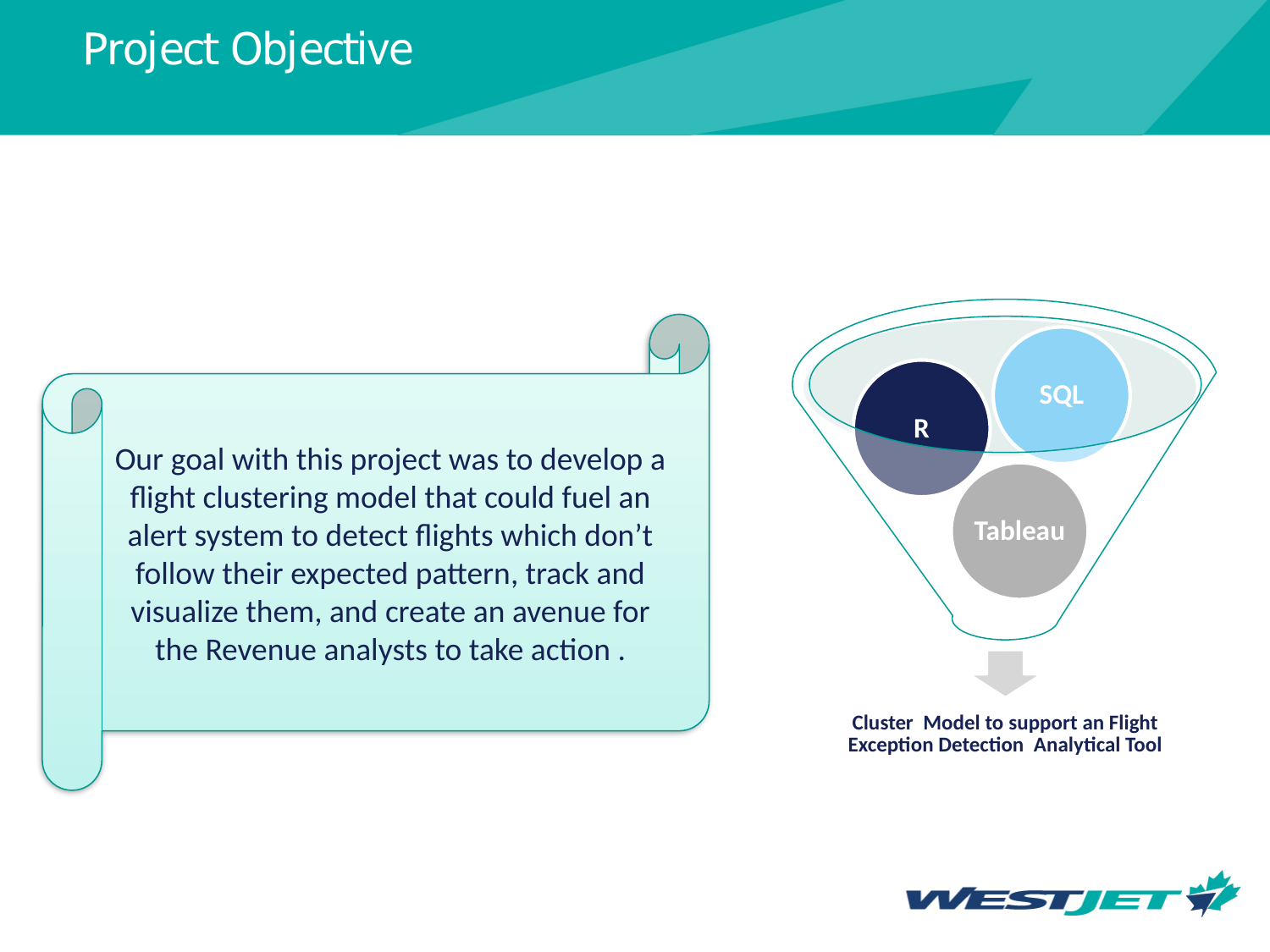

# Project Objective

Cluster  Model to support an Flight Exception Detection  Analytical Tool
Tableau
R
SQL
Our goal with this project was to develop a flight clustering model that could fuel an alert system to detect flights which don’t follow their expected pattern, track and visualize them, and create an avenue for the Revenue analysts to take action .